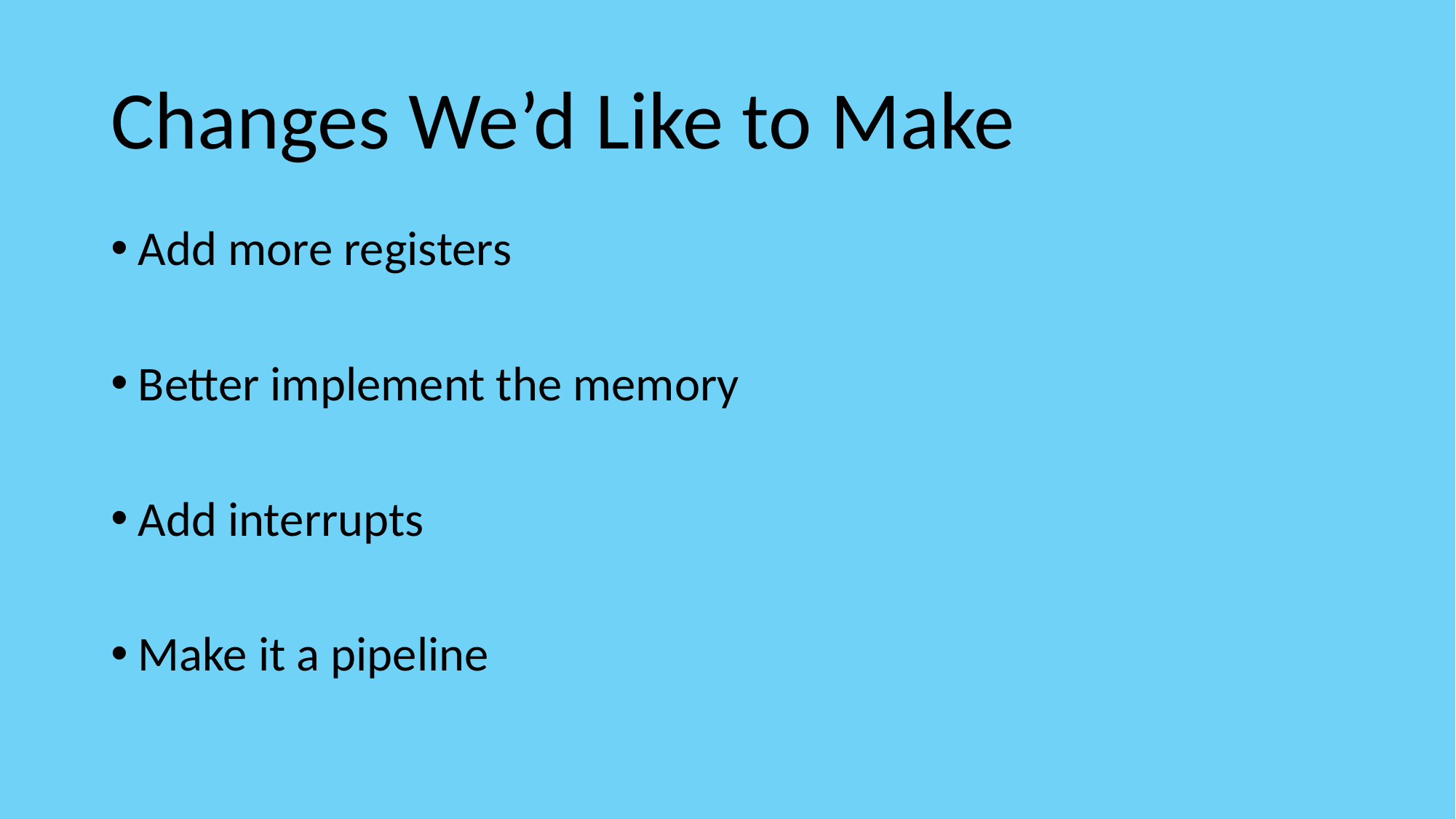

# Changes We’d Like to Make
Add more registers

Better implement the memory

Add interrupts

Make it a pipeline